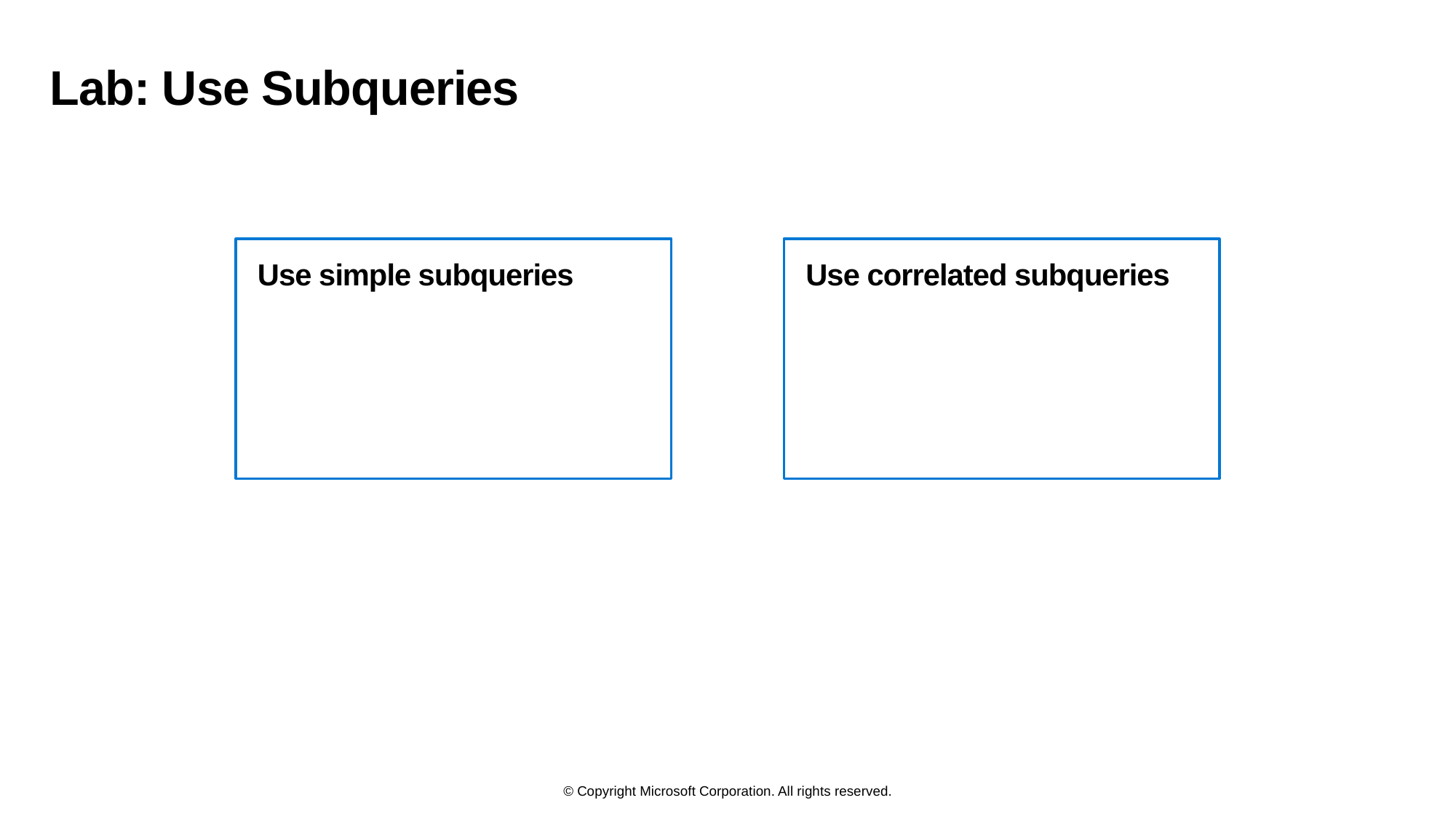

# Lab: Use Subqueries
Use simple subqueries
Use correlated subqueries